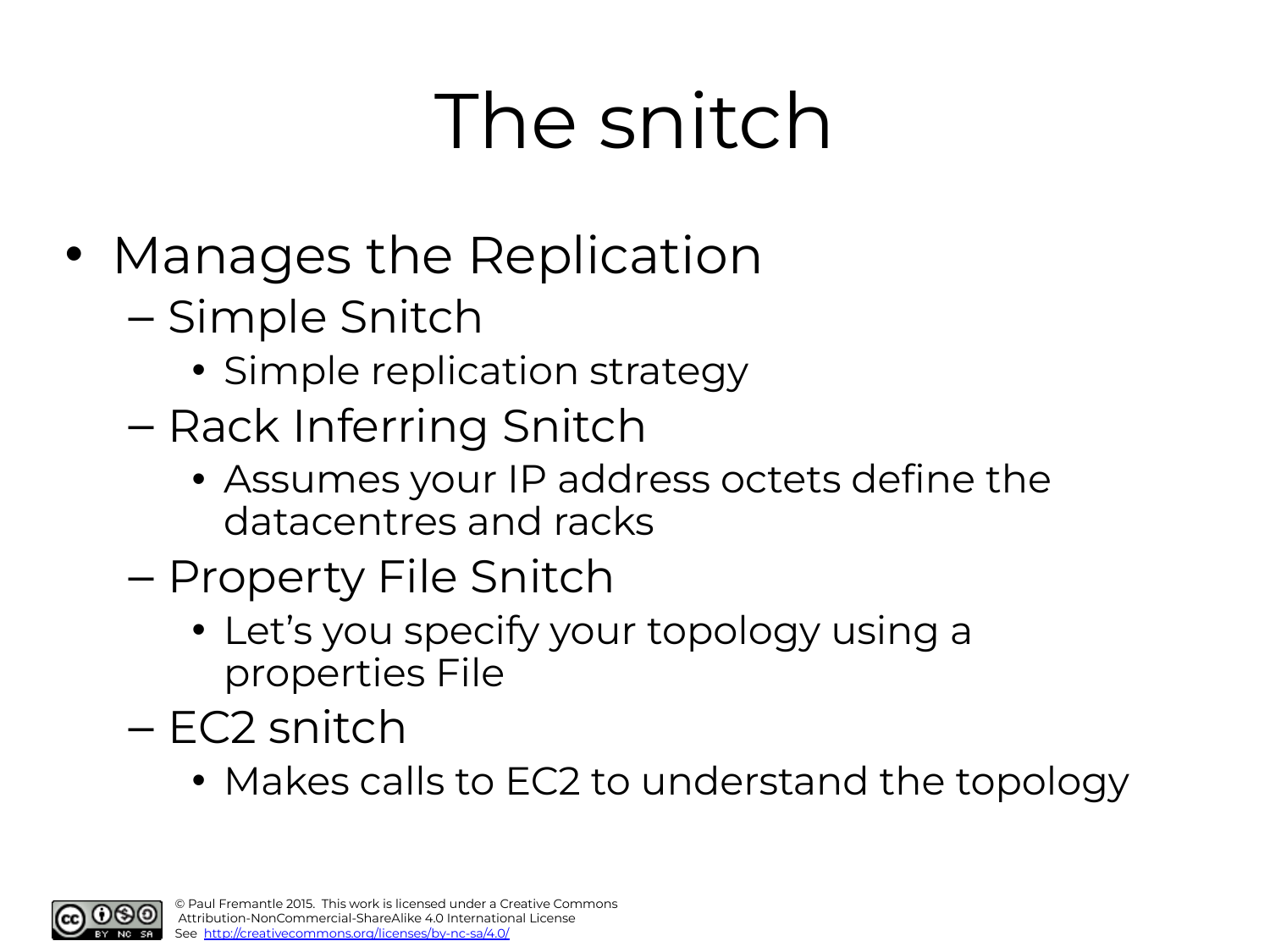

# The snitch
Manages the Replication
Simple Snitch
Simple replication strategy
Rack Inferring Snitch
Assumes your IP address octets define the datacentres and racks
Property File Snitch
Let’s you specify your topology using a properties File
EC2 snitch
Makes calls to EC2 to understand the topology